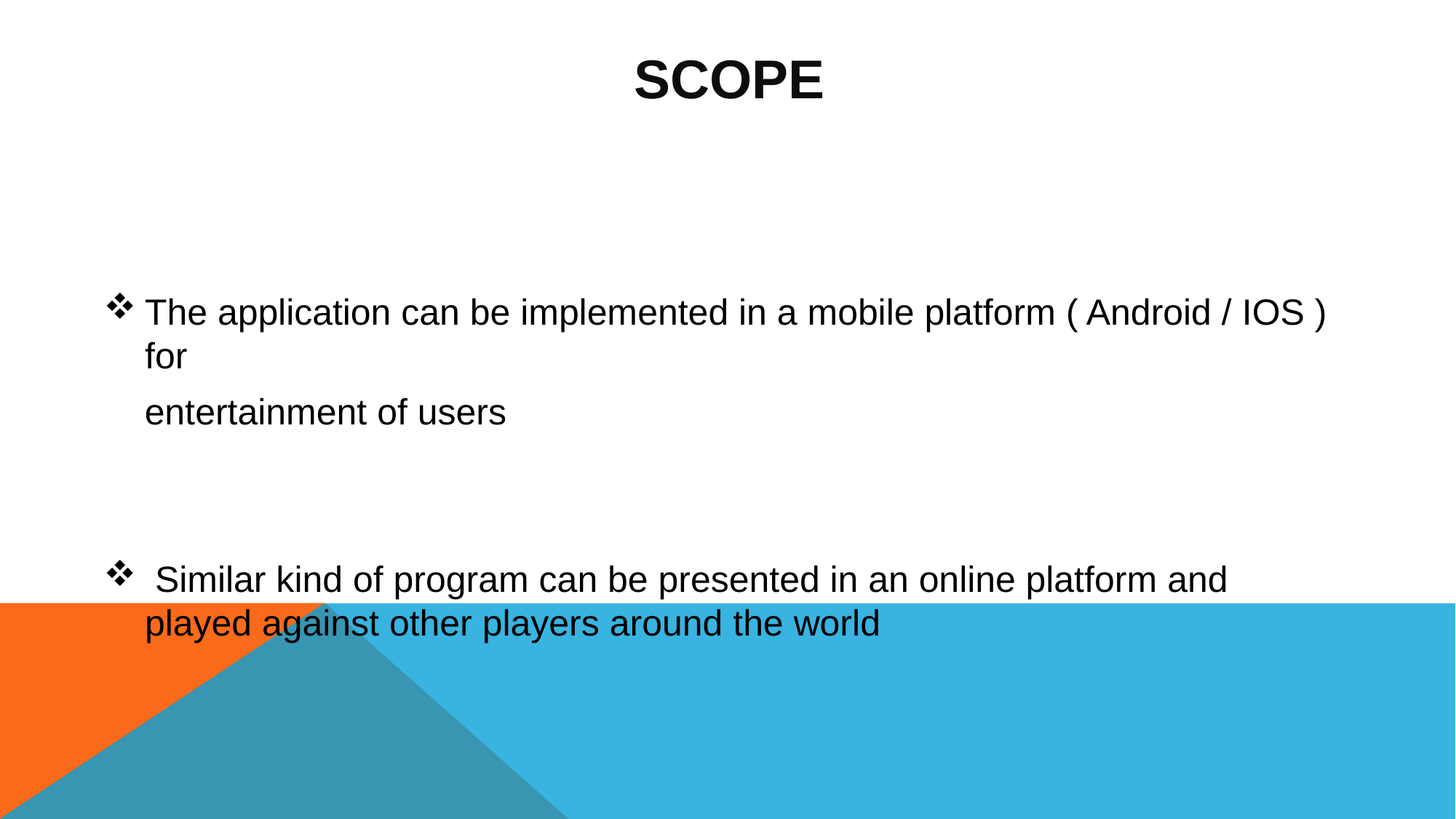

# SCOPE
The application can be implemented in a mobile platform ( Android / IOS ) for
    entertainment of users

 Similar kind of program can be presented in an online platform and played against other players around the world